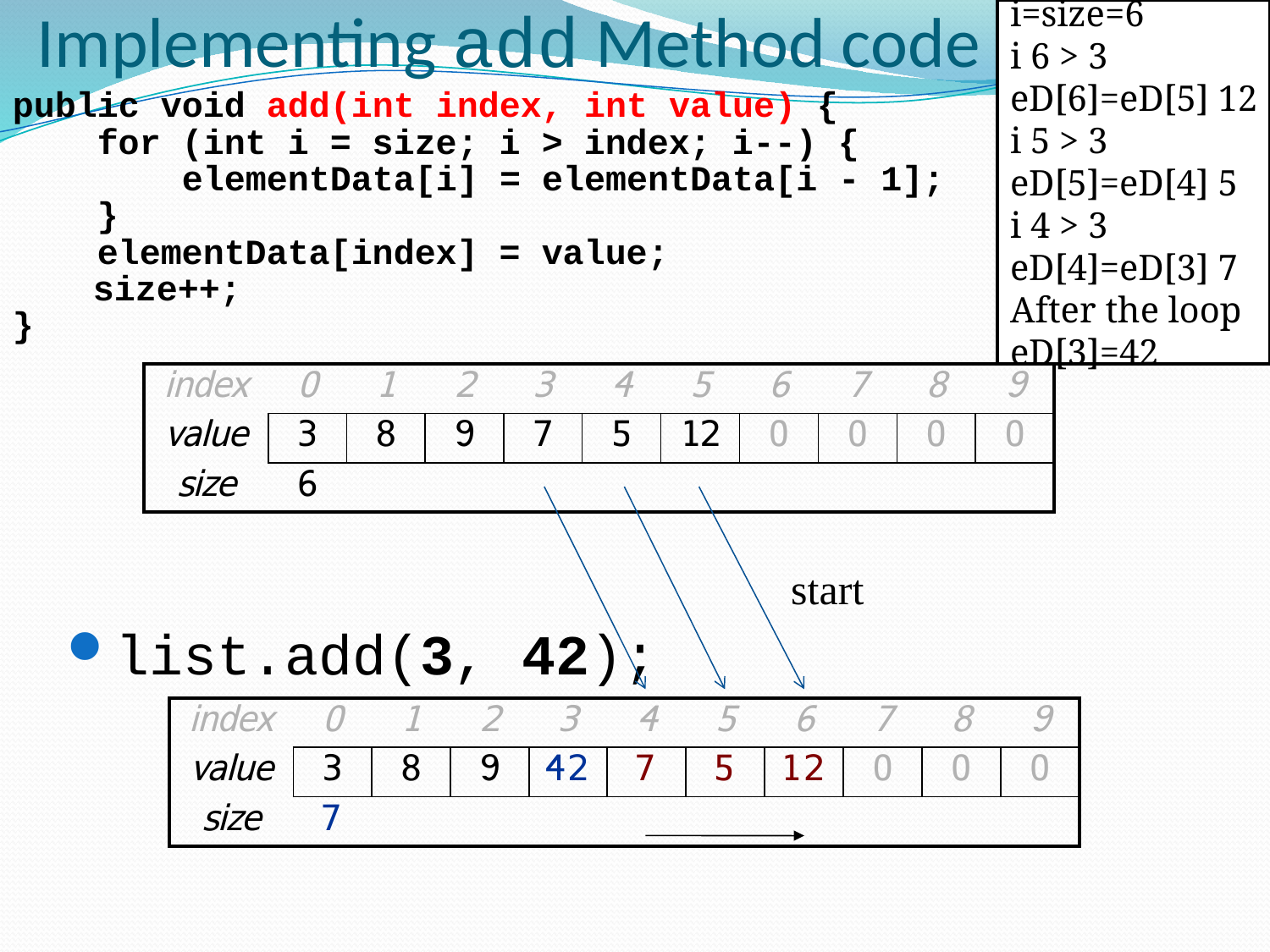

i=size=6
i 6 > 3
eD[6]=eD[5] 12
i 5 > 3
eD[5]=eD[4] 5
i 4 > 3
eD[4]=eD[3] 7
After the loop
eD[3]=42

# Implementing add Method code
public void add(int index, int value) {
    for (int i = size; i > index; i--) {
        elementData[i] = elementData[i - 1];
    }
    elementData[index] = value;
	  size++;
}

list.add(3, 42);
| index | 0 | 1 | 2 | 3 | 4 | 5 | 6 | 7 | 8 | 9 |
| --- | --- | --- | --- | --- | --- | --- | --- | --- | --- | --- |
| value | 3 | 8 | 9 | 7 | 5 | 12 | 0 | 0 | 0 | 0 |
| size | 6 |  |  |  |  |  |  |  |  |  |
start
| index | 0 | 1 | 2 | 3 | 4 | 5 | 6 | 7 | 8 | 9 |
| --- | --- | --- | --- | --- | --- | --- | --- | --- | --- | --- |
| value | 3 | 8 | 9 | 42 | 7 | 5 | 12 | 0 | 0 | 0 |
| size | 7 |  |  |  |  |  |  |  |  |  |